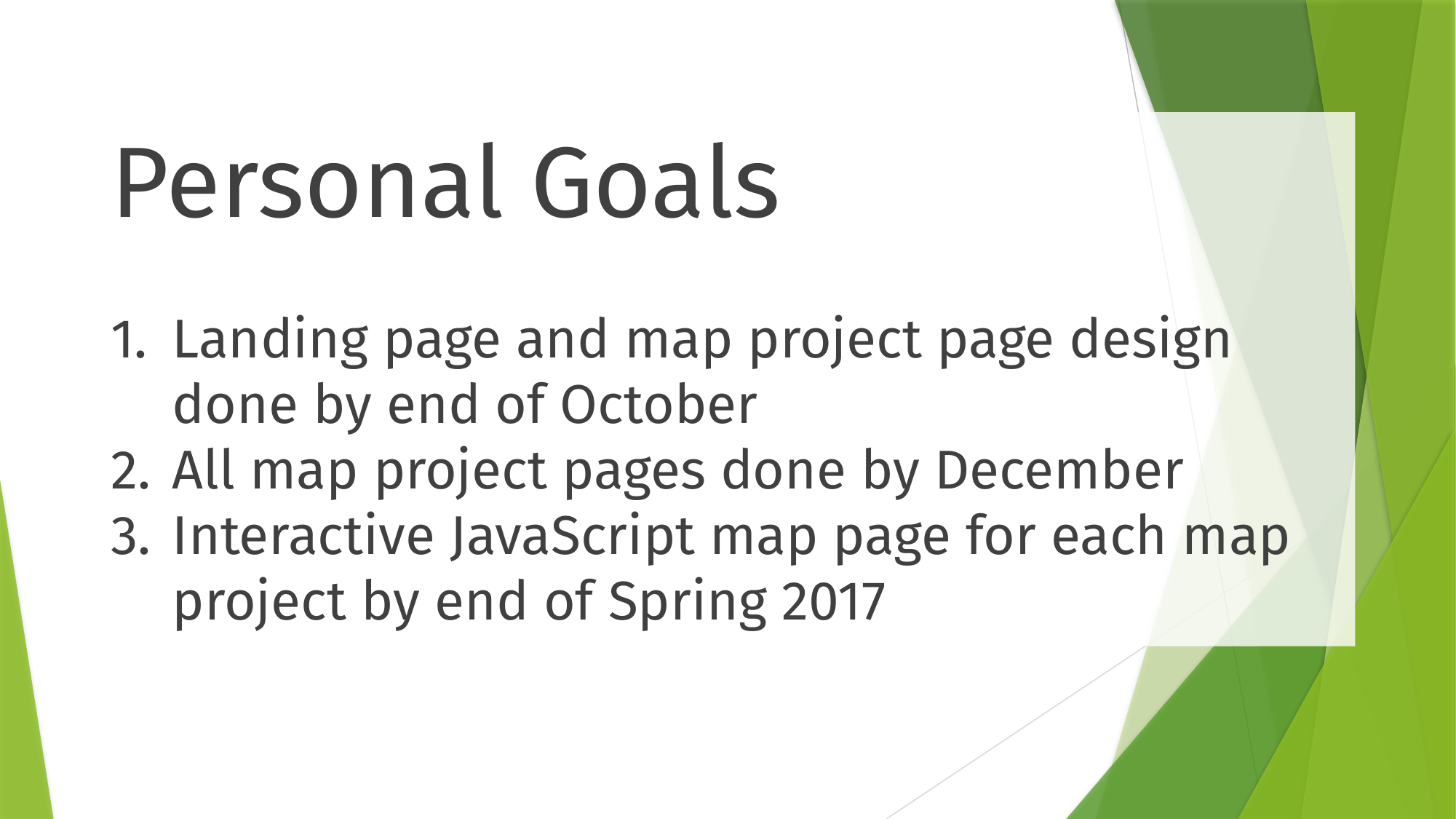

Personal Goals

Landing page and map project page design done by end of October
All map project pages done by December
Interactive JavaScript map page for each map project by end of Spring 2017